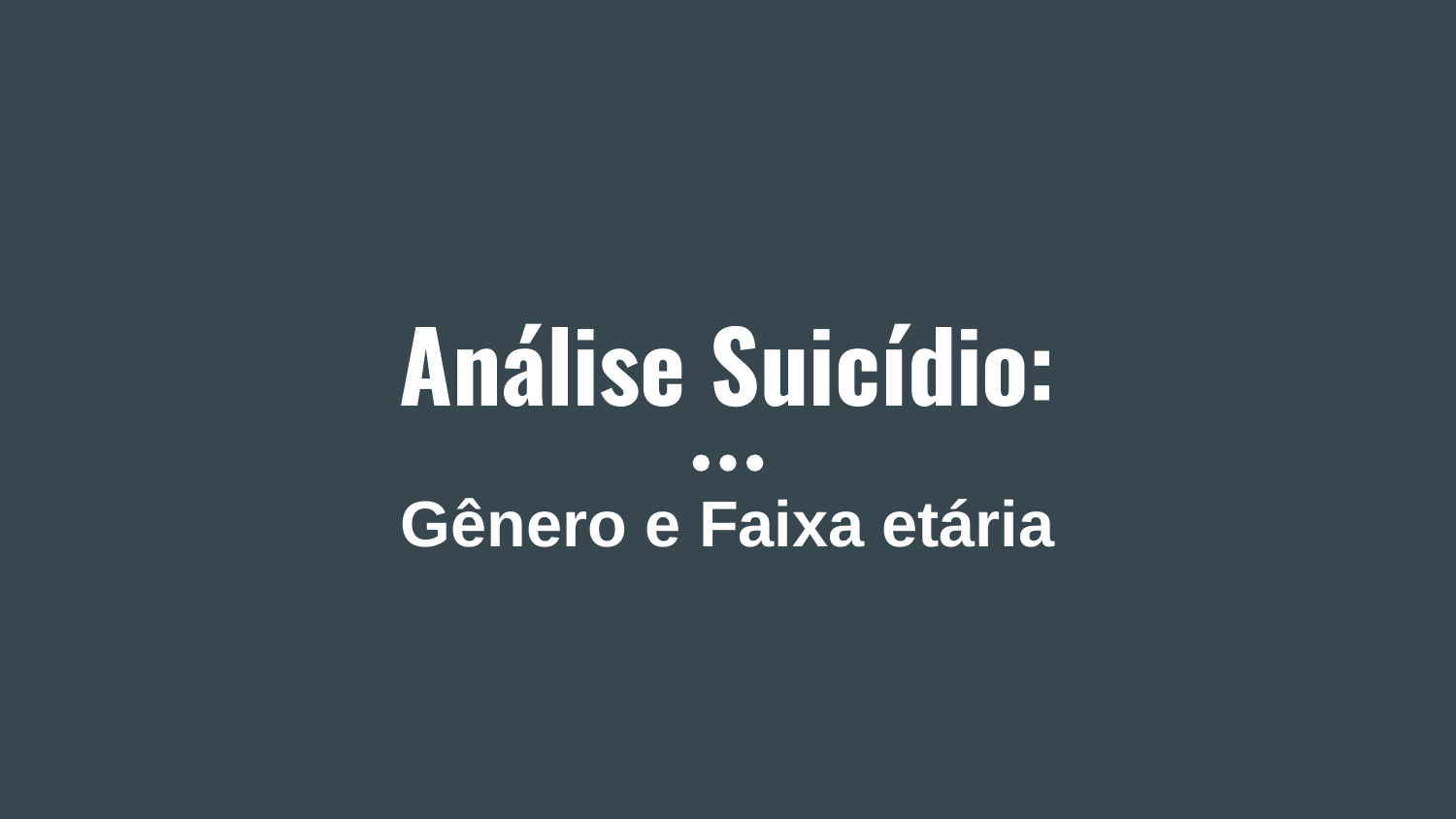

# Análise Suicídio:
Gênero e Faixa etária